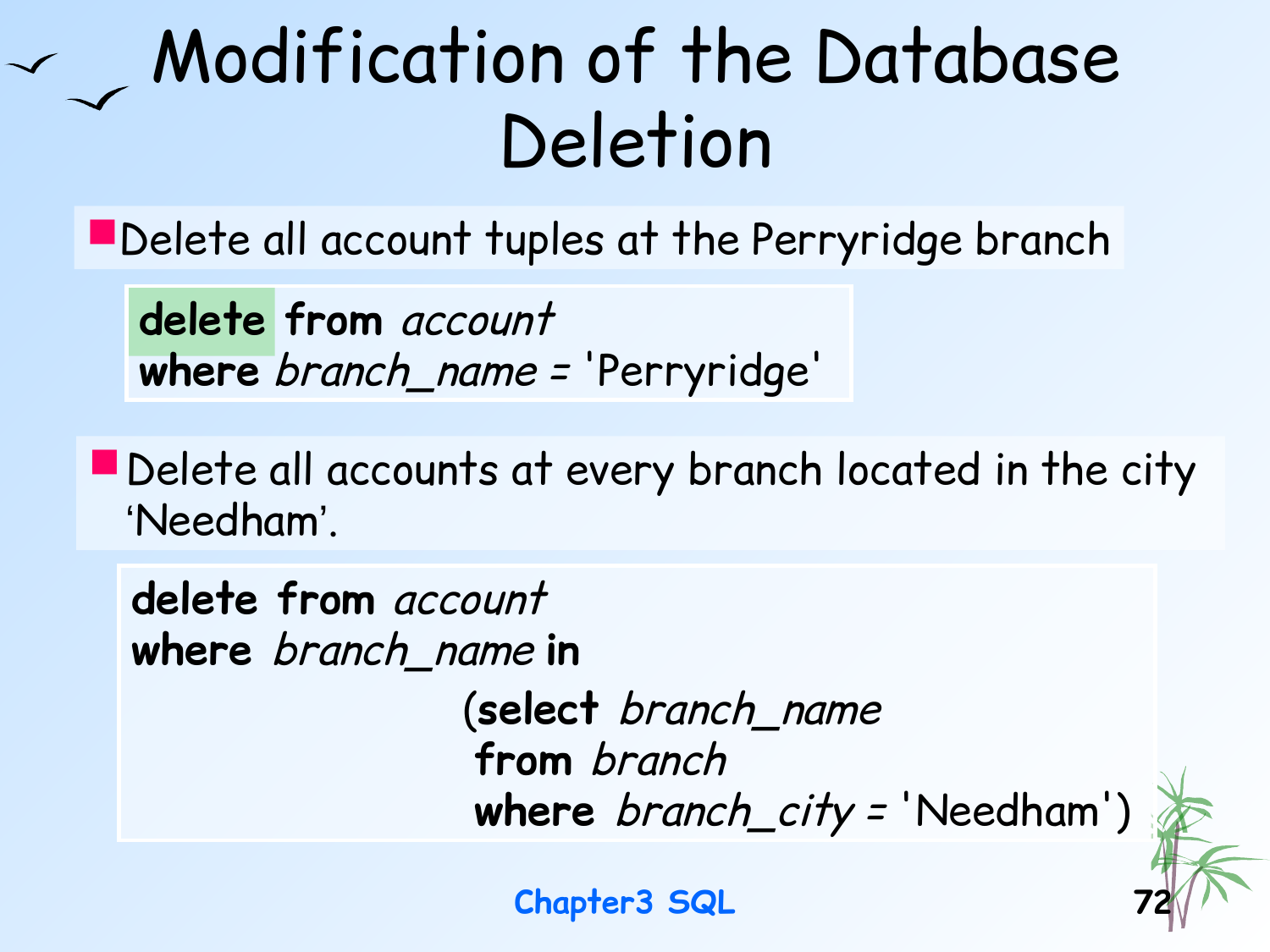

# Modification of the Database Deletion
Delete all account tuples at the Perryridge branch

delete from account
where branch_name = 'Perryridge'
Delete all accounts at every branch located in the city ‘Needham’.
delete from account
where branch_name in
                  (select branch_name
		       from branch
		       where branch_city = 'Needham')
Chapter3 SQL
72